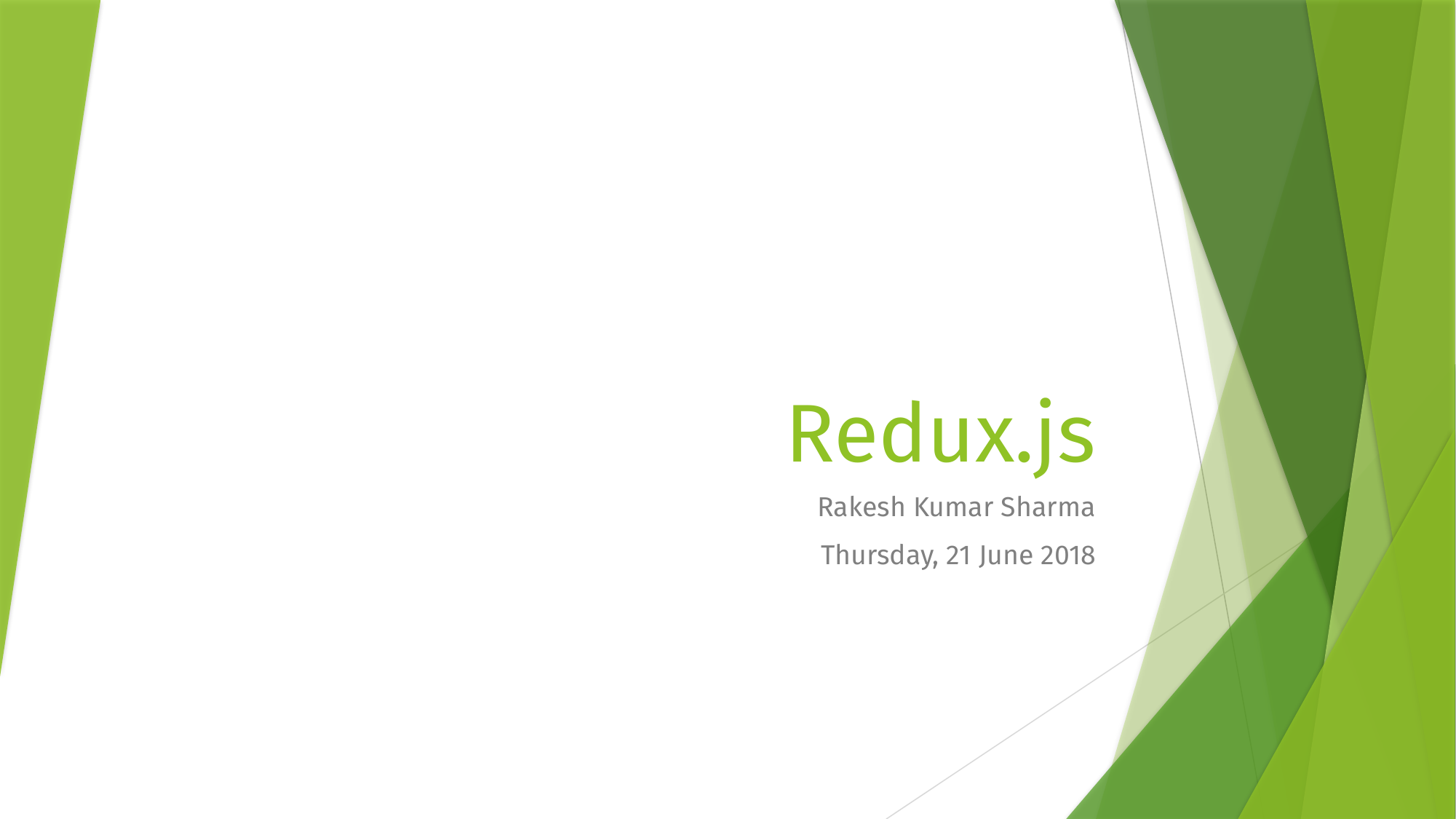

# Redux.js
Rakesh Kumar Sharma
Thursday, 21 June 2018